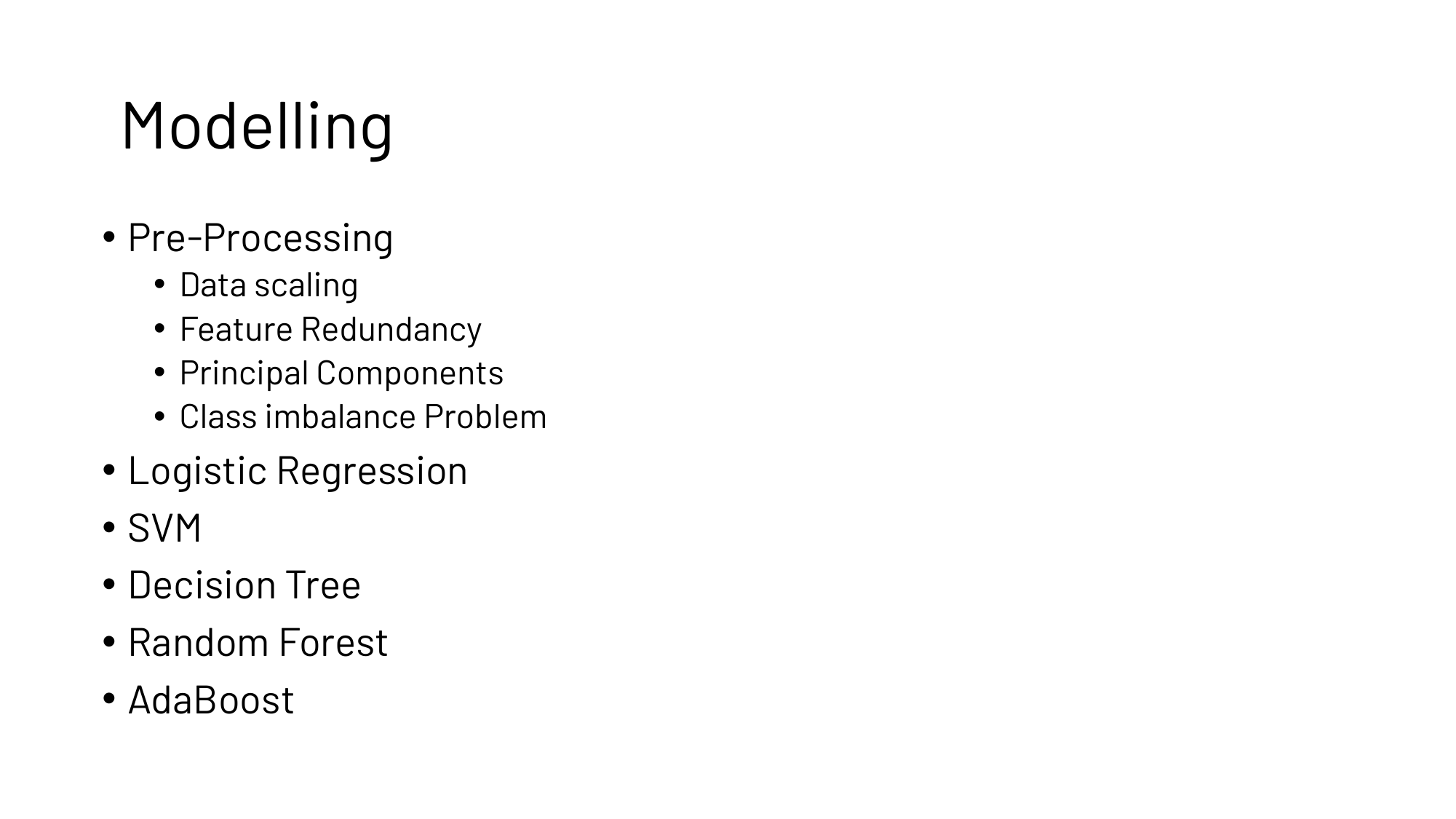

# Modelling
Pre-Processing
Data scaling
Feature Redundancy
Principal Components
Class imbalance Problem
Logistic Regression
SVM
Decision Tree
Random Forest
AdaBoost